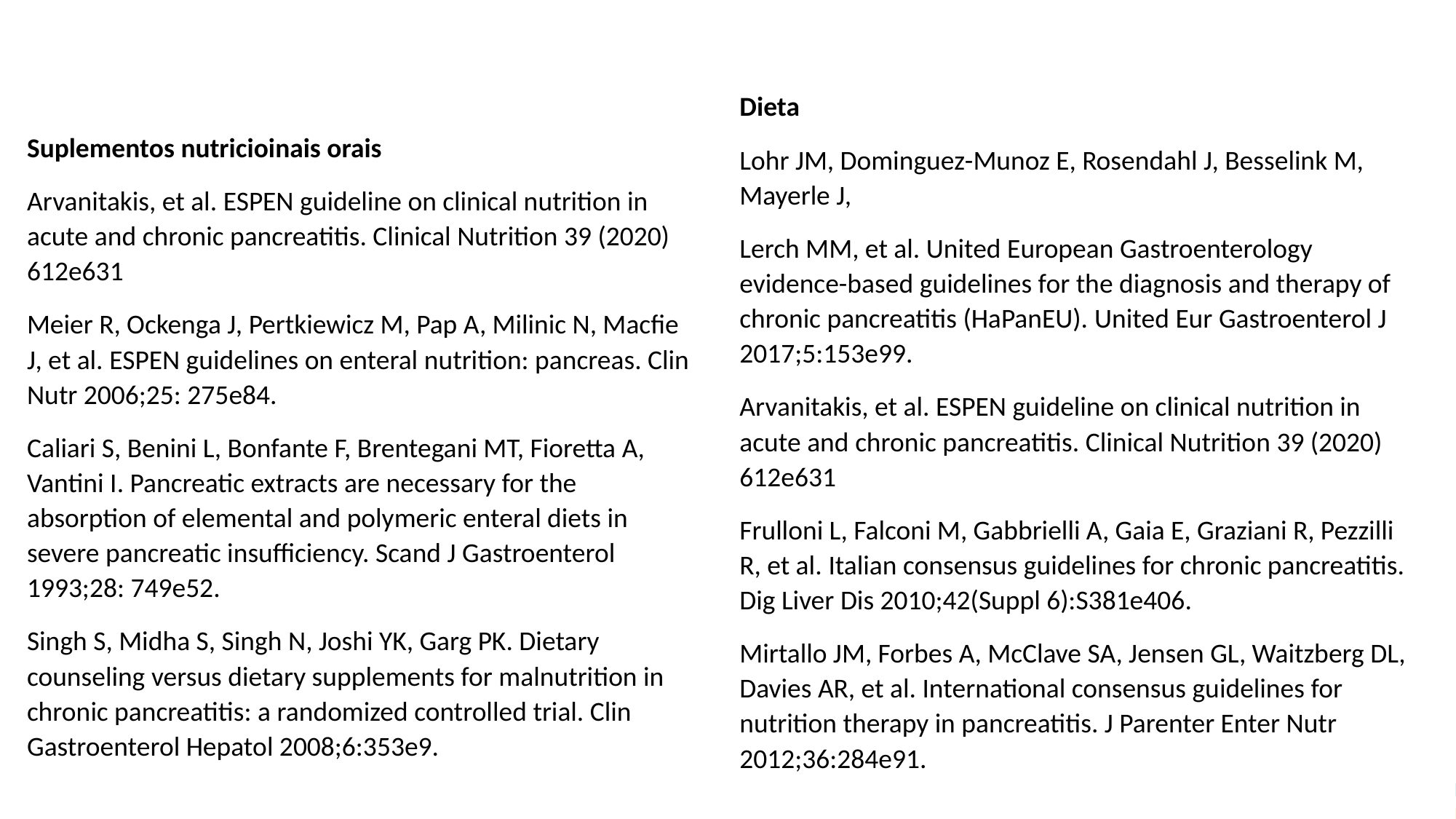

Dieta
Lohr JM, Dominguez-Munoz E, Rosendahl J, Besselink M, Mayerle J,
Lerch MM, et al. United European Gastroenterology evidence-based guidelines for the diagnosis and therapy of chronic pancreatitis (HaPanEU). United Eur Gastroenterol J 2017;5:153e99.
Arvanitakis, et al. ESPEN guideline on clinical nutrition in acute and chronic pancreatitis. Clinical Nutrition 39 (2020) 612e631
Frulloni L, Falconi M, Gabbrielli A, Gaia E, Graziani R, Pezzilli R, et al. Italian consensus guidelines for chronic pancreatitis. Dig Liver Dis 2010;42(Suppl 6):S381e406.
Mirtallo JM, Forbes A, McClave SA, Jensen GL, Waitzberg DL, Davies AR, et al. International consensus guidelines for nutrition therapy in pancreatitis. J Parenter Enter Nutr 2012;36:284e91.
Suplementos nutricioinais orais
Arvanitakis, et al. ESPEN guideline on clinical nutrition in acute and chronic pancreatitis. Clinical Nutrition 39 (2020) 612e631
Meier R, Ockenga J, Pertkiewicz M, Pap A, Milinic N, Macfie J, et al. ESPEN guidelines on enteral nutrition: pancreas. Clin Nutr 2006;25: 275e84.
Caliari S, Benini L, Bonfante F, Brentegani MT, Fioretta A, Vantini I. Pancreatic extracts are necessary for the absorption of elemental and polymeric enteral diets in severe pancreatic insufficiency. Scand J Gastroenterol 1993;28: 749e52.
Singh S, Midha S, Singh N, Joshi YK, Garg PK. Dietary counseling versus dietary supplements for malnutrition in chronic pancreatitis: a randomized controlled trial. Clin Gastroenterol Hepatol 2008;6:353e9.